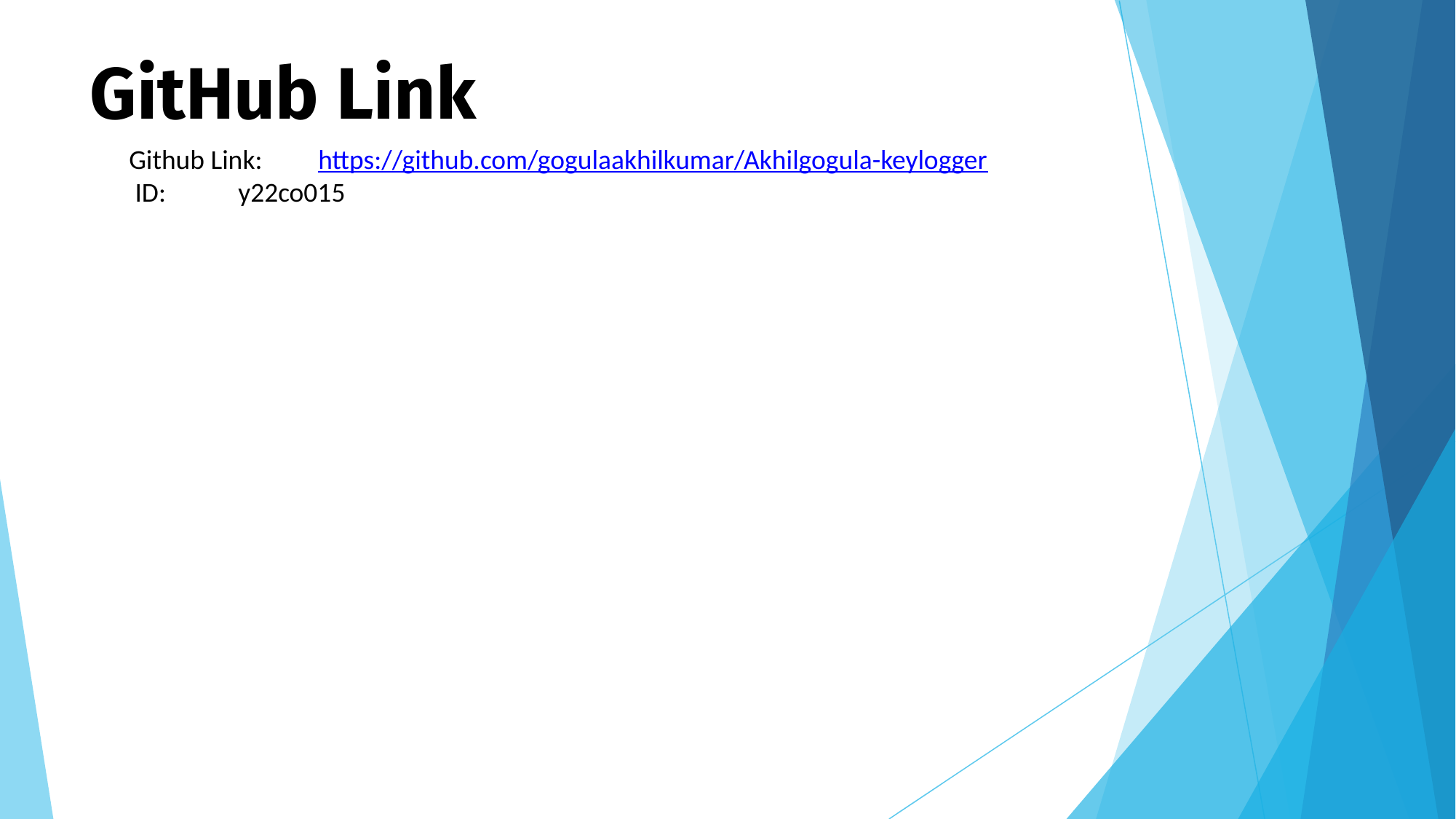

# GitHub Link
Github Link:         https://github.com/gogulaakhilkumar/Akhilgogula-keylogger
 ID:  	y22co015